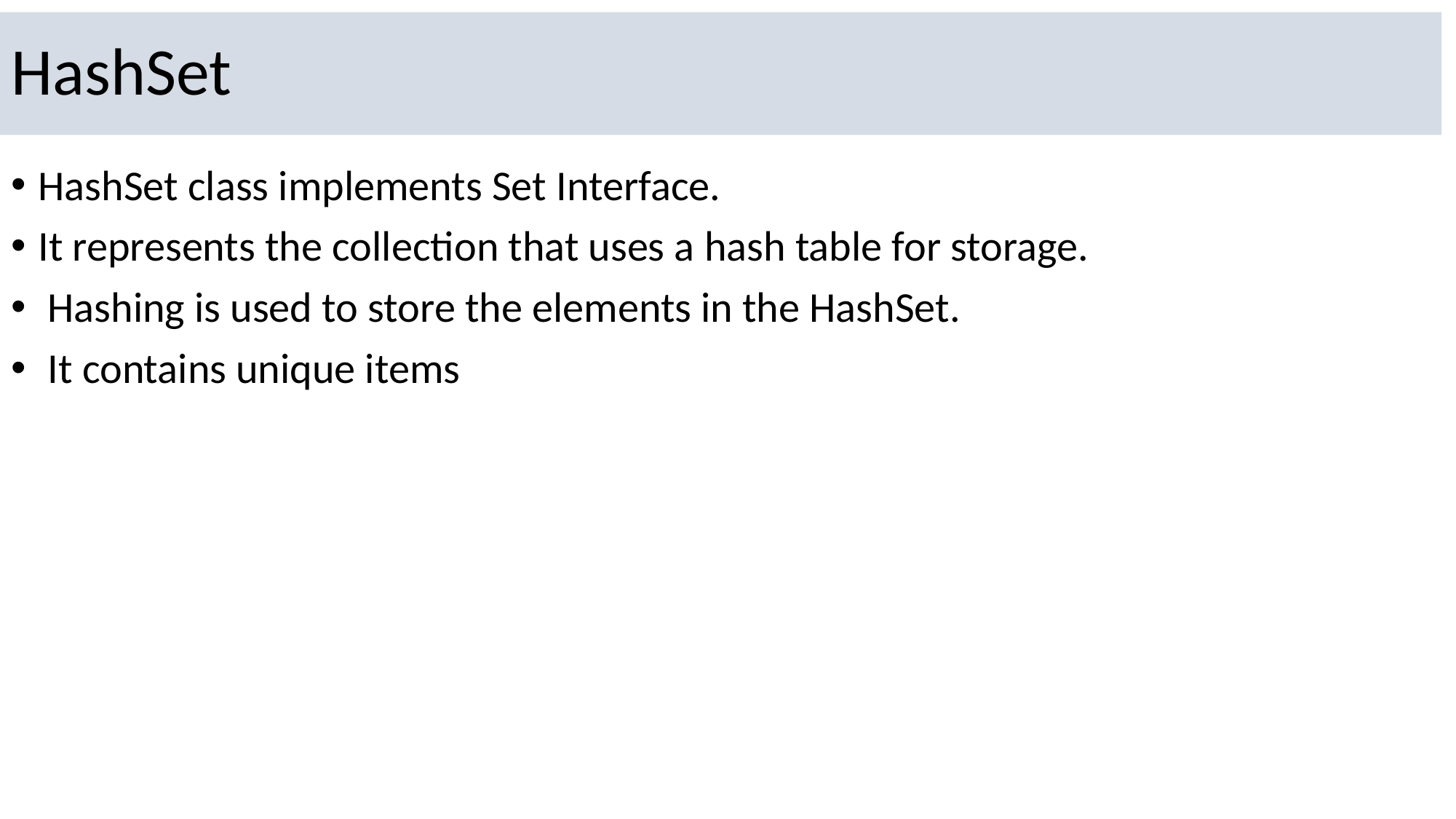

# HashSet
HashSet class implements Set Interface.
It represents the collection that uses a hash table for storage.
 Hashing is used to store the elements in the HashSet.
 It contains unique items